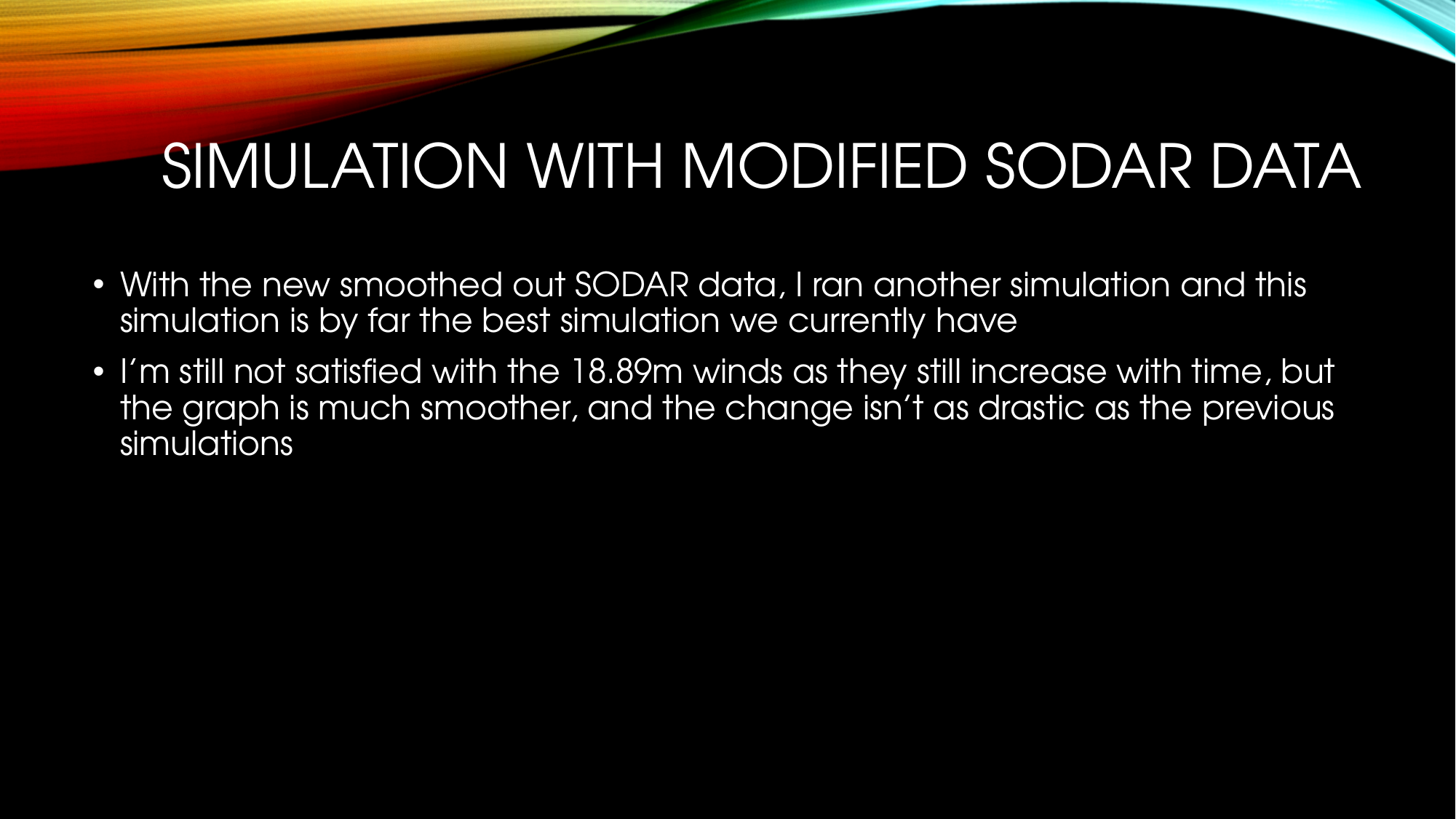

# Simulation with modified sodar data
With the new smoothed out SODAR data, I ran another simulation and this simulation is by far the best simulation we currently have
I’m still not satisfied with the 18.89m winds as they still increase with time, but the graph is much smoother, and the change isn’t as drastic as the previous simulations